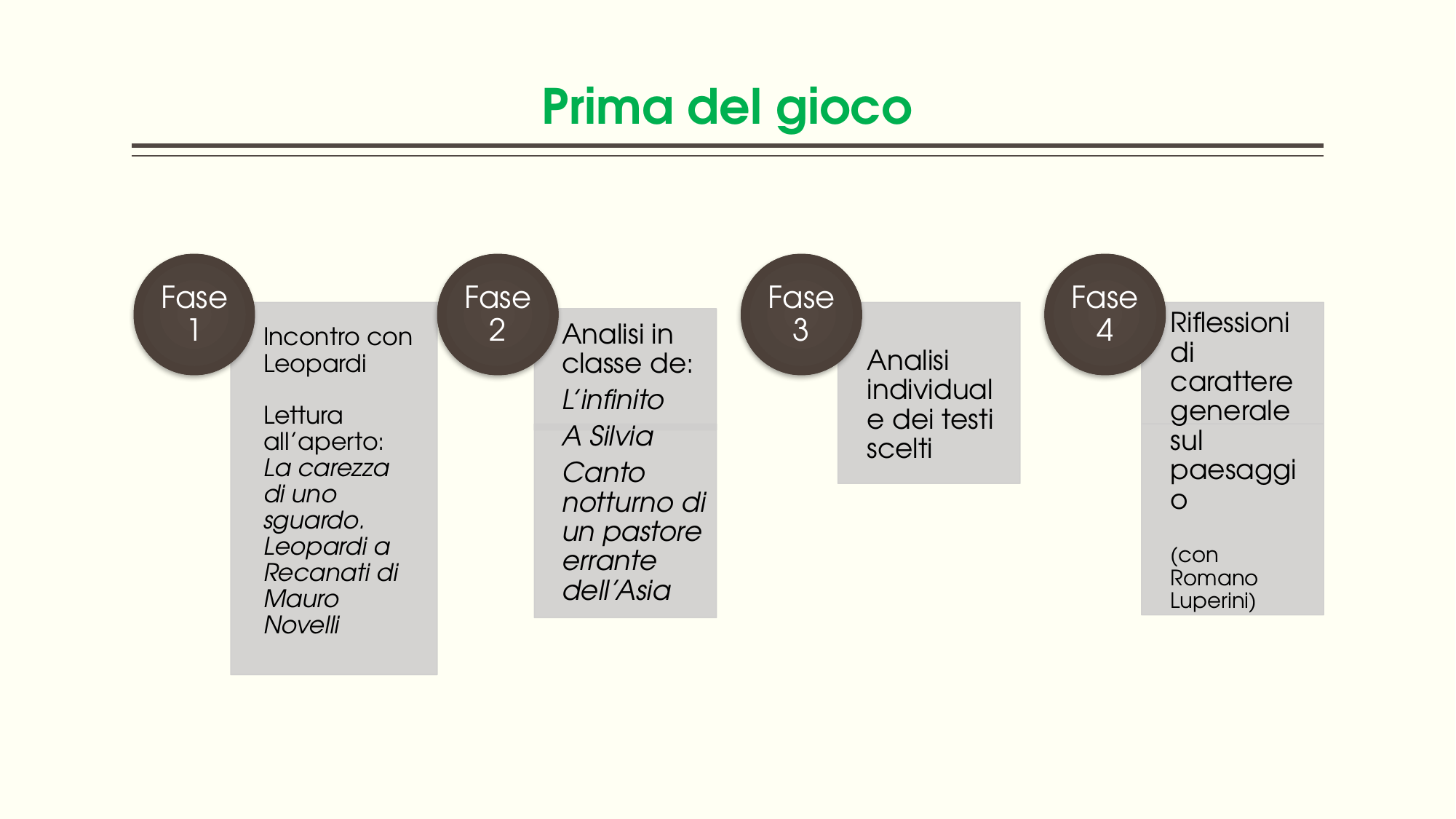

# Prima del gioco

Fase 1
Fase 2
Fase 3
Fase 4

Analisi individuale dei testi scelti

Analisi in classe de:
L’infinito
A Silvia
Canto notturno di un pastore errante dell’Asia
Incontro con Leopardi

Lettura all’aperto:
La carezza di uno sguardo. Leopardi a Recanati di Mauro Novelli

Riflessioni di carattere generale sul paesaggio

(con Romano Luperini)